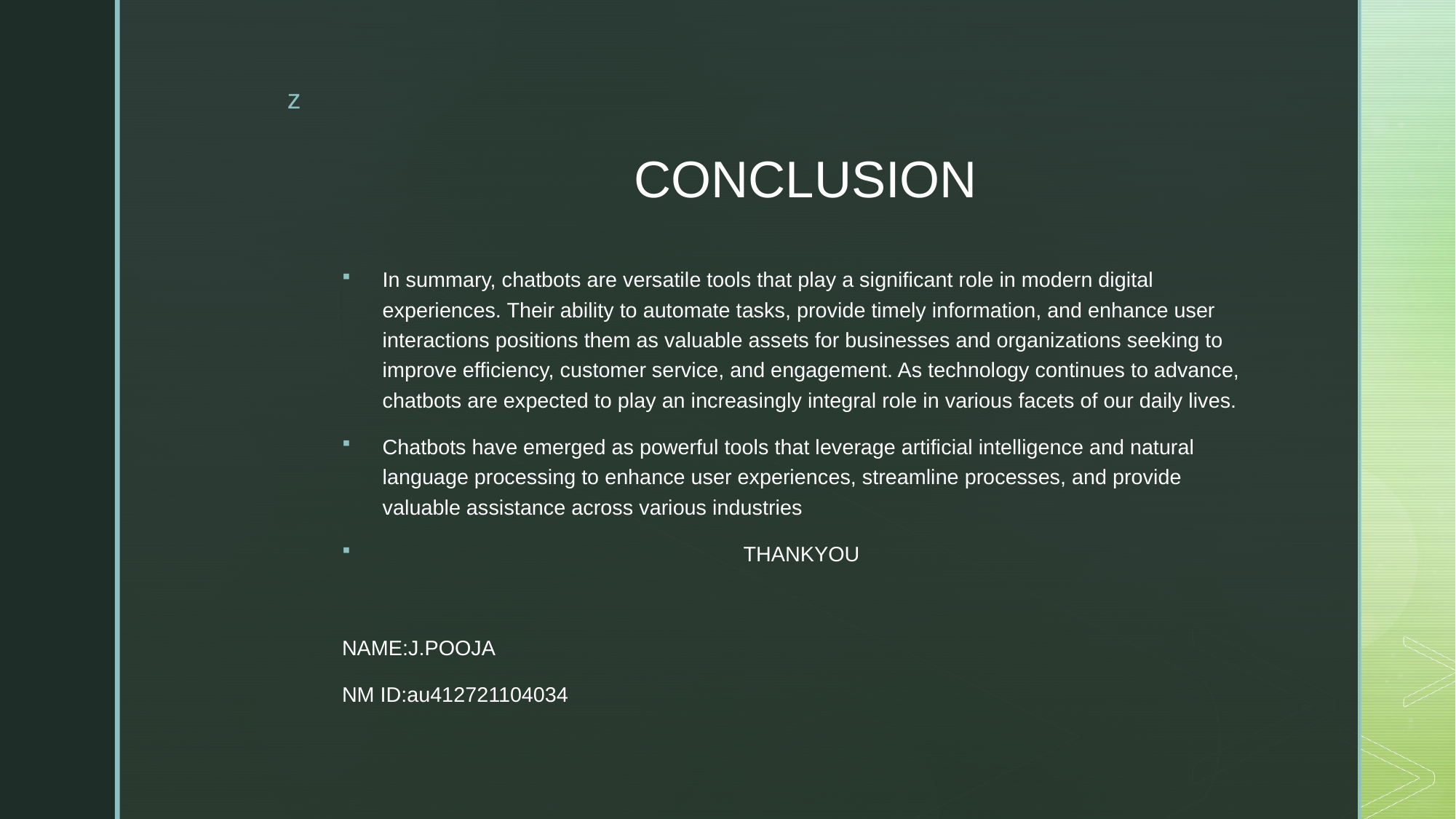

# CONCLUSION
In summary, chatbots are versatile tools that play a significant role in modern digital experiences. Their ability to automate tasks, provide timely information, and enhance user interactions positions them as valuable assets for businesses and organizations seeking to improve efficiency, customer service, and engagement. As technology continues to advance, chatbots are expected to play an increasingly integral role in various facets of our daily lives.
Chatbots have emerged as powerful tools that leverage artificial intelligence and natural language processing to enhance user experiences, streamline processes, and provide valuable assistance across various industries
                                                              THANKYOU

NAME:J.POOJA
NM ID:au412721104034